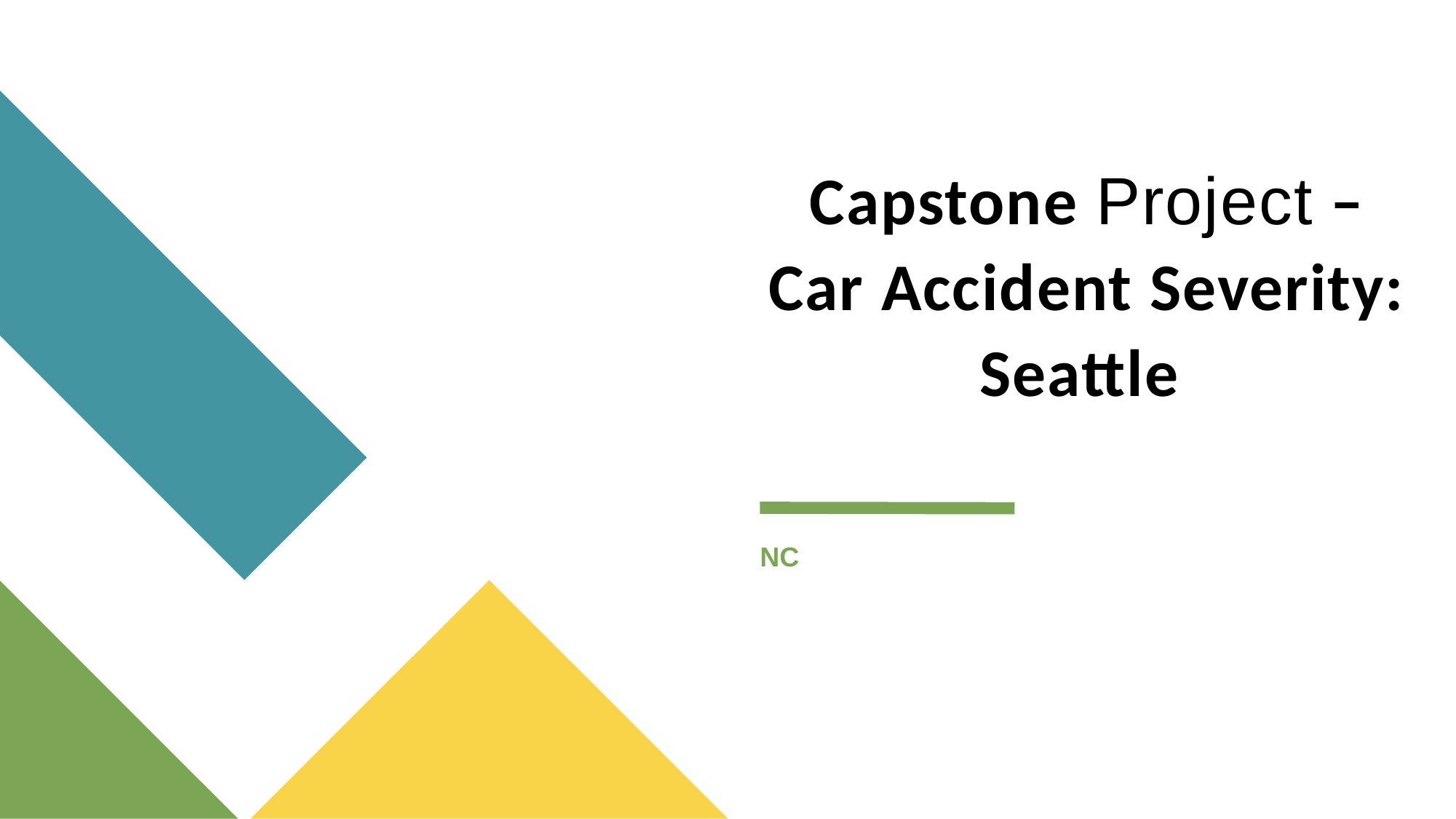

# Capstone Project – Car Accident Severity: Seattle
NC